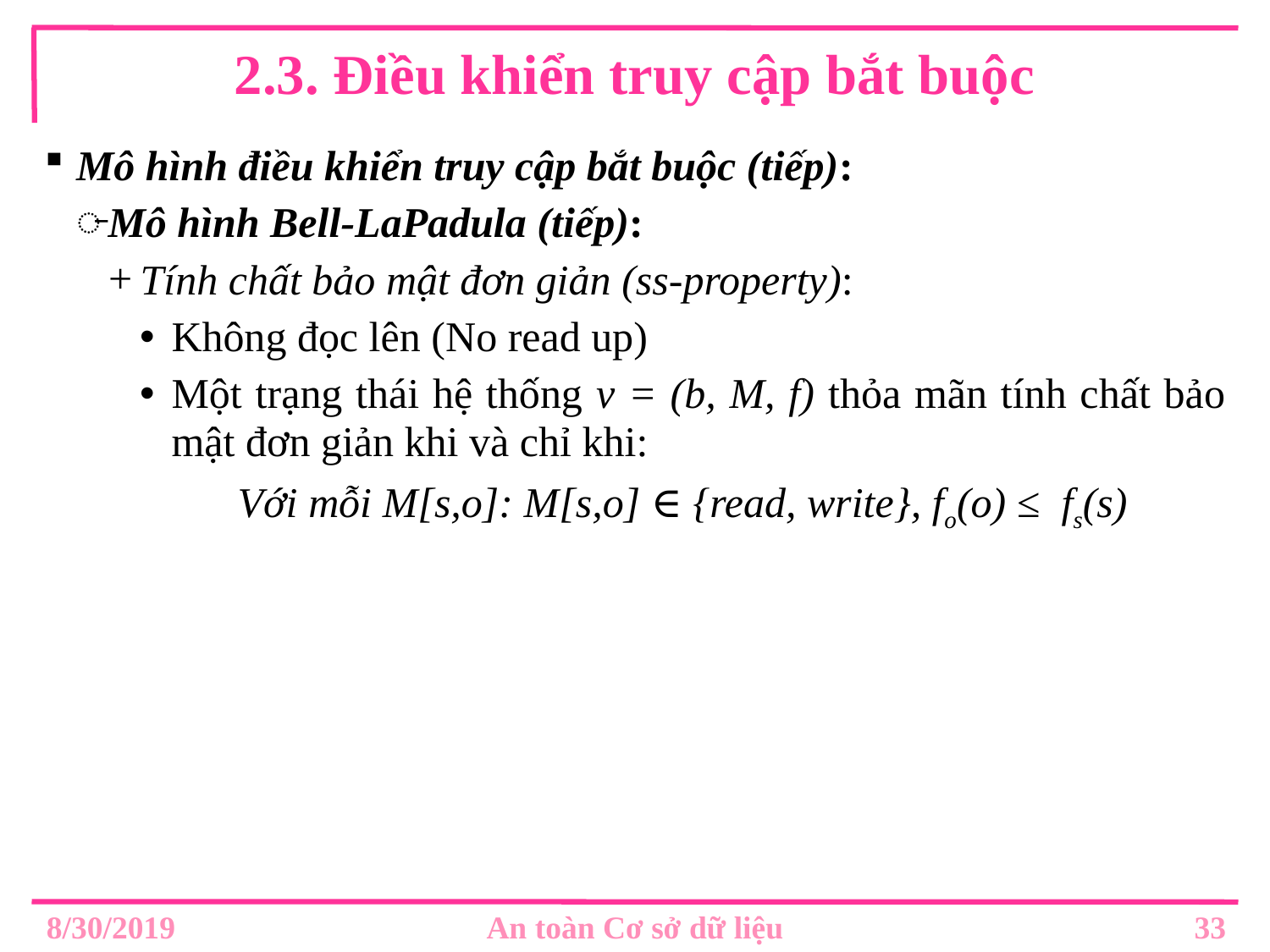

# 2.3. Điều khiển truy cập bắt buộc
Mô hình điều khiển truy cập bắt buộc (tiếp):
Mô hình Bell-LaPadula (tiếp):
Tính chất bảo mật đơn giản (ss-property):
Không đọc lên (No read up)
Một trạng thái hệ thống v = (b, M, f) thỏa mãn tính chất bảo mật đơn giản khi và chỉ khi:
Với mỗi M[s,o]: M[s,o] ∈ {read, write}, fo(o) ≤  fs(s)
33
8/30/2019
An toàn Cơ sở dữ liệu